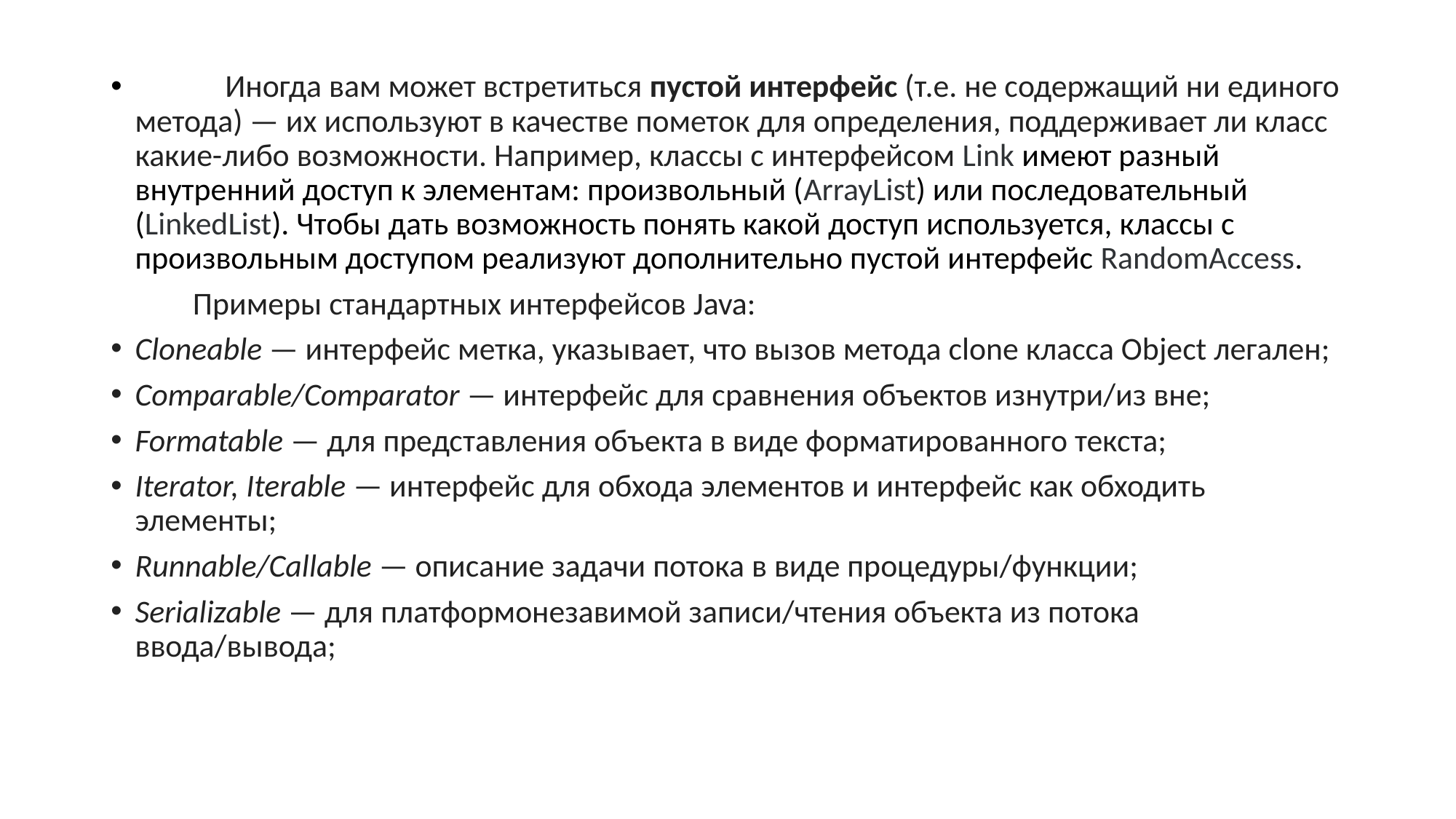

Иногда вам может встретиться пустой интерфейс (т.е. не содержащий ни единого метода) — их используют в качестве пометок для определения, поддерживает ли класс какие-либо возможности. Например, классы с интерфейсом Link имеют разный внутренний доступ к элементам: произвольный (ArrayList) или последовательный (LinkedList). Чтобы дать возможность понять какой доступ используется, классы с произвольным доступом реализуют дополнительно пустой интерфейс RandomAccess.
	Примеры стандартных интерфейсов Java:
Cloneable — интерфейс метка, указывает, что вызов метода clone класса Object легален;
Comparable/Comparator — интерфейс для сравнения объектов изнутри/из вне;
Formatable — для представления объекта в виде форматированного текста;
Iterator, Iterable — интерфейс для обхода элементов и интерфейс как обходить элементы;
Runnable/Callable — описание задачи потока в виде процедуры/функции;
Serializable — для платформонезавимой записи/чтения объекта из потока ввода/вывода;